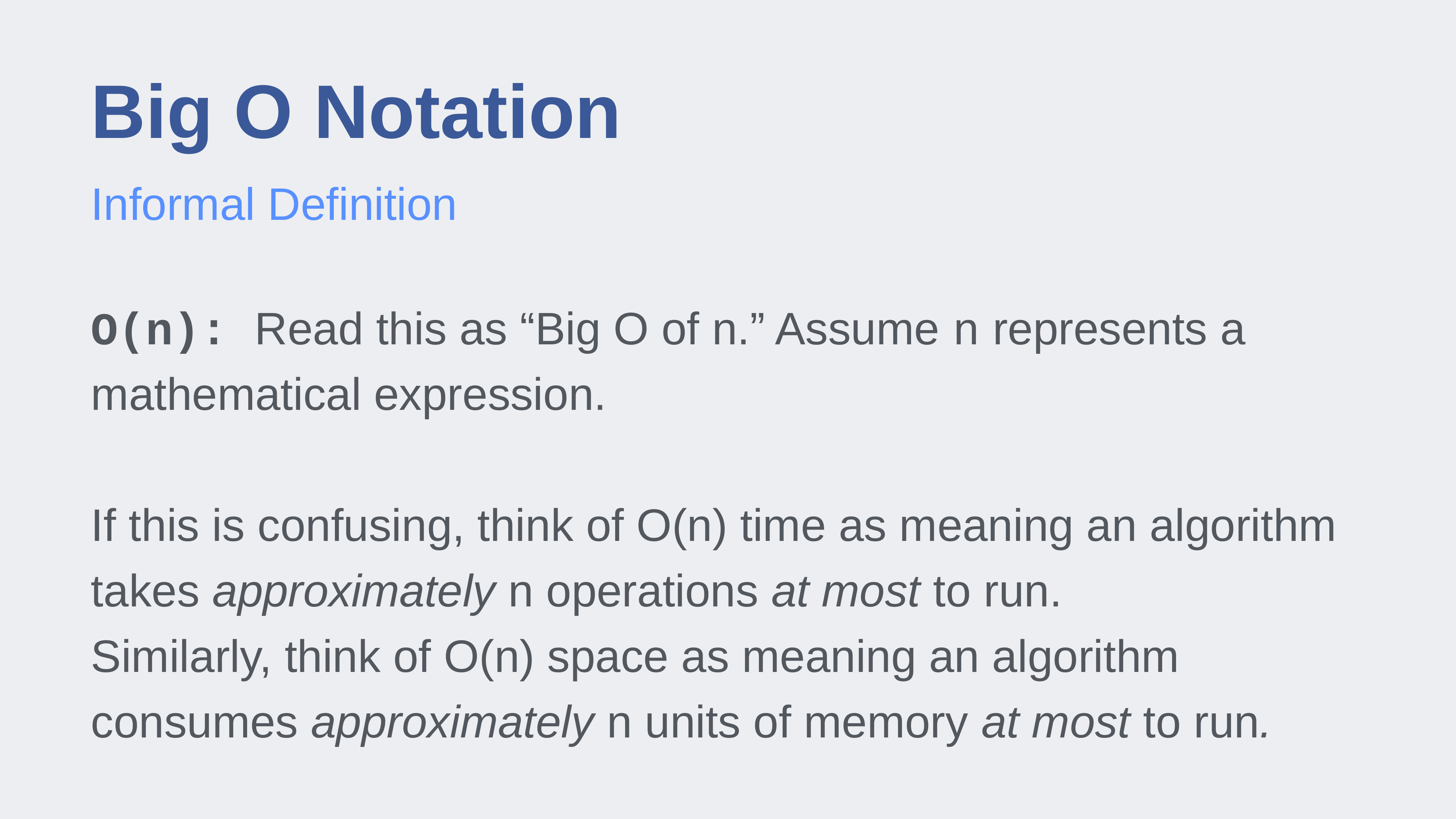

# Big O Notation
Informal Definition
O(n): Read this as “Big O of n.” Assume n represents a mathematical expression.

If this is confusing, think of O(n) time as meaning an algorithm takes approximately n operations at most to run.
Similarly, think of O(n) space as meaning an algorithm consumes approximately n units of memory at most to run.